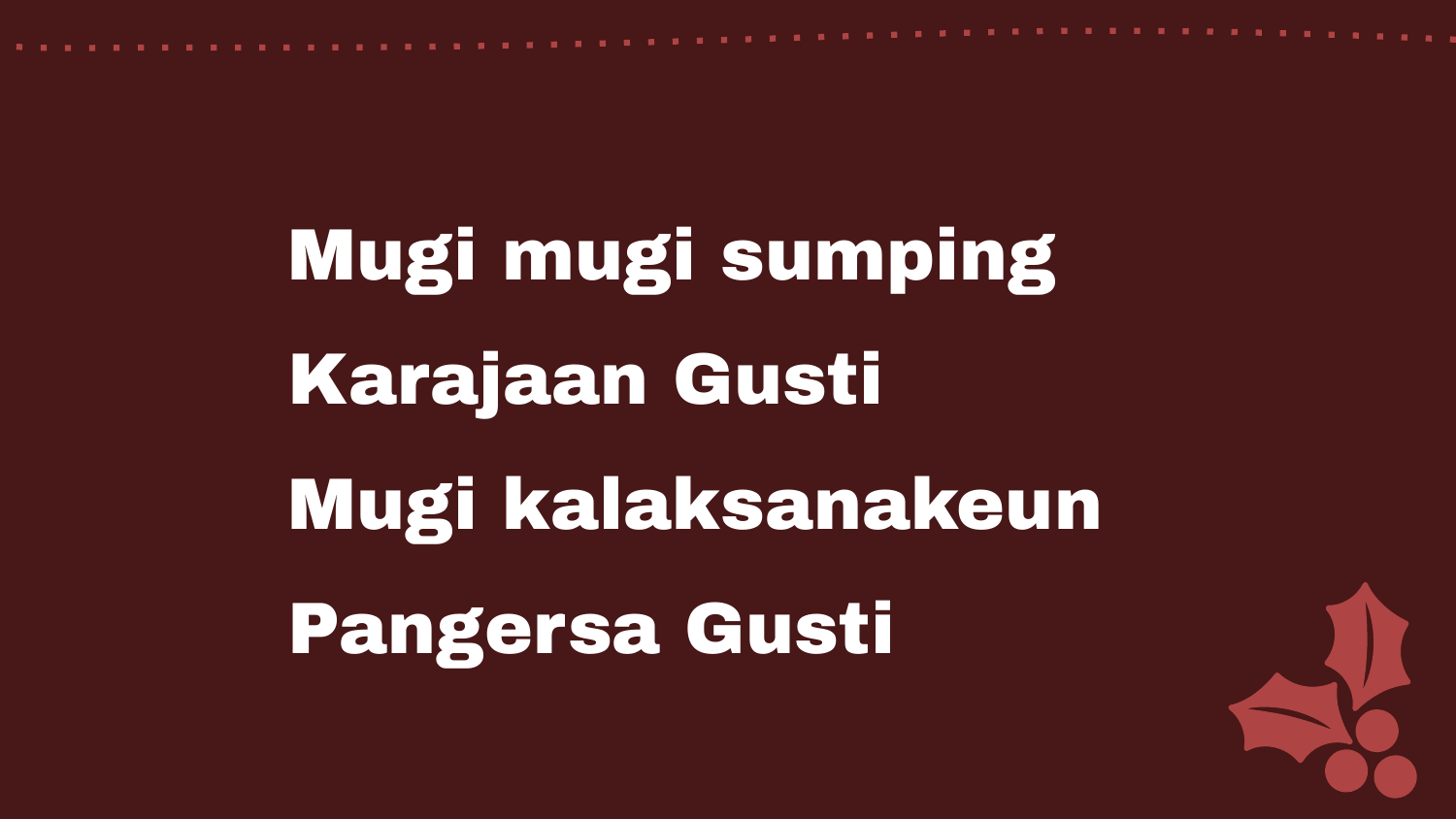

Mugi mugi sumping
Karajaan Gusti
Mugi kalaksanakeun
Pangersa Gusti